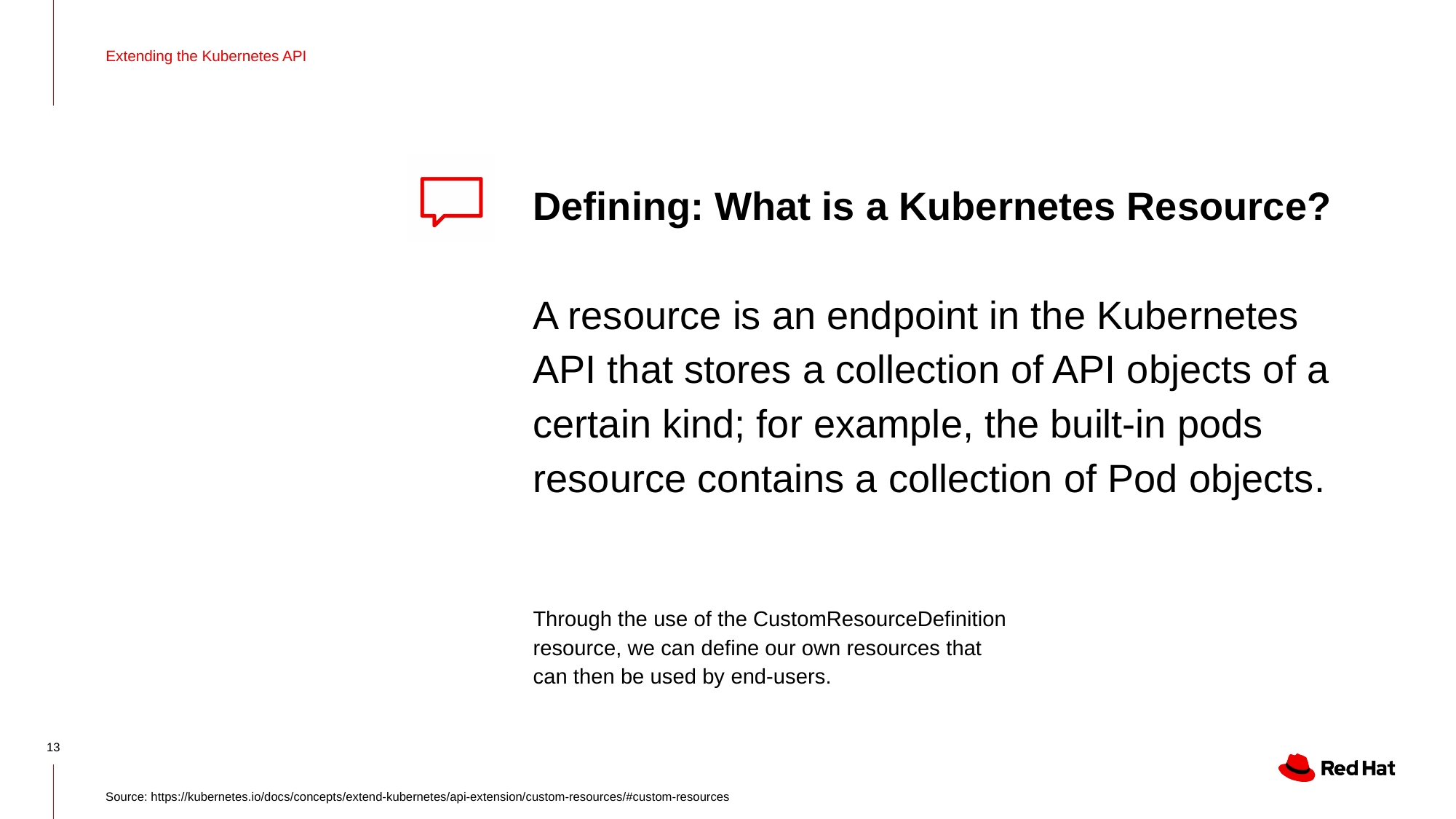

Extending the Kubernetes API
# Defining: What is a Kubernetes Resource?

A resource is an endpoint in the Kubernetes API that stores a collection of API objects of a certain kind; for example, the built-in pods resource contains a collection of Pod objects.
Through the use of the CustomResourceDefinition resource, we can define our own resources that can then be used by end-users.
Source: https://kubernetes.io/docs/concepts/extend-kubernetes/api-extension/custom-resources/#custom-resources
13